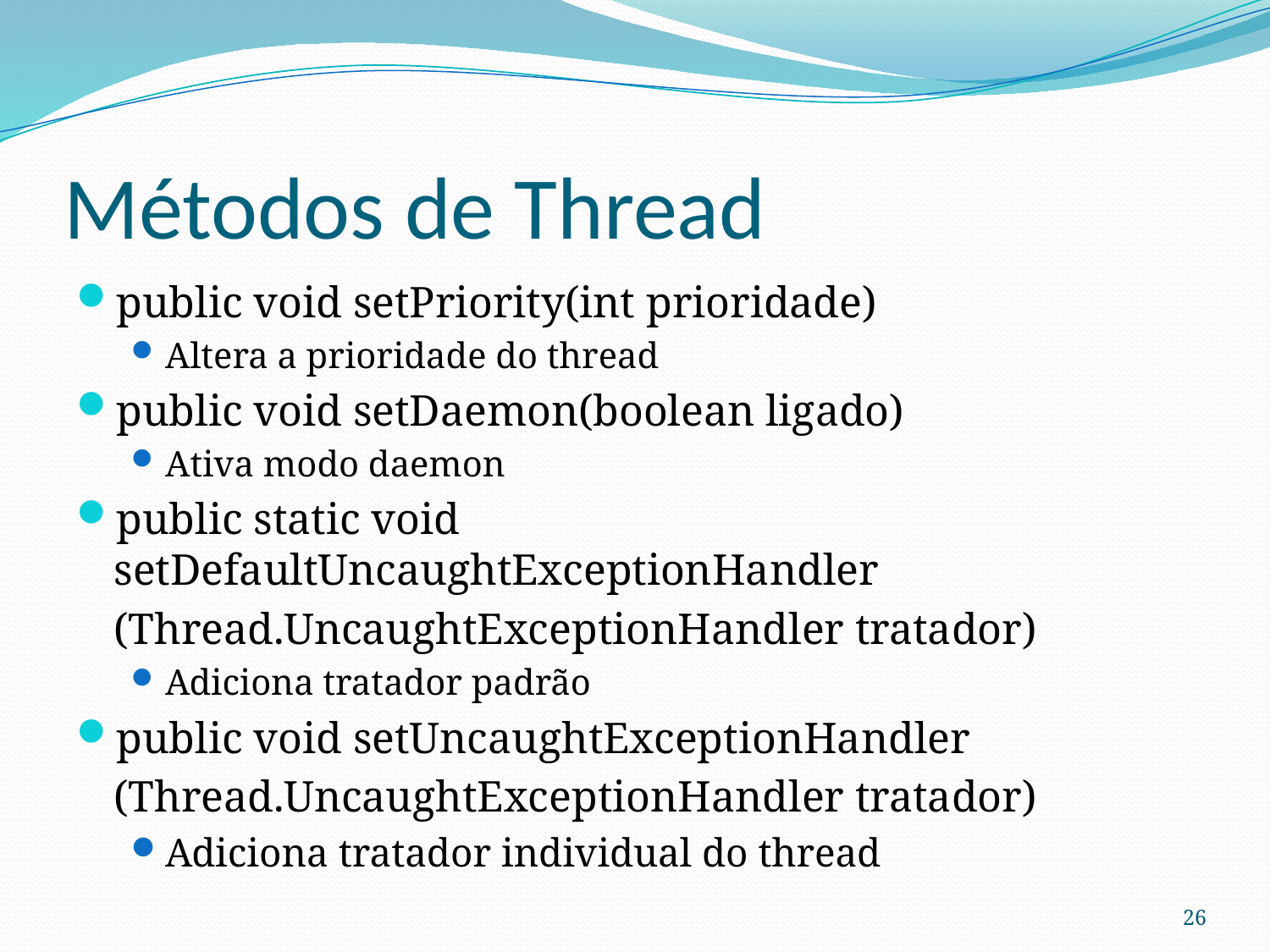

# Métodos de Thread
public void setPriority(int prioridade)
Altera a prioridade do thread
public void setDaemon(boolean ligado)
Ativa modo daemon
public static void setDefaultUncaughtExceptionHandler
	(Thread.UncaughtExceptionHandler tratador)
Adiciona tratador padrão
public void setUncaughtExceptionHandler
	(Thread.UncaughtExceptionHandler tratador)
Adiciona tratador individual do thread

26